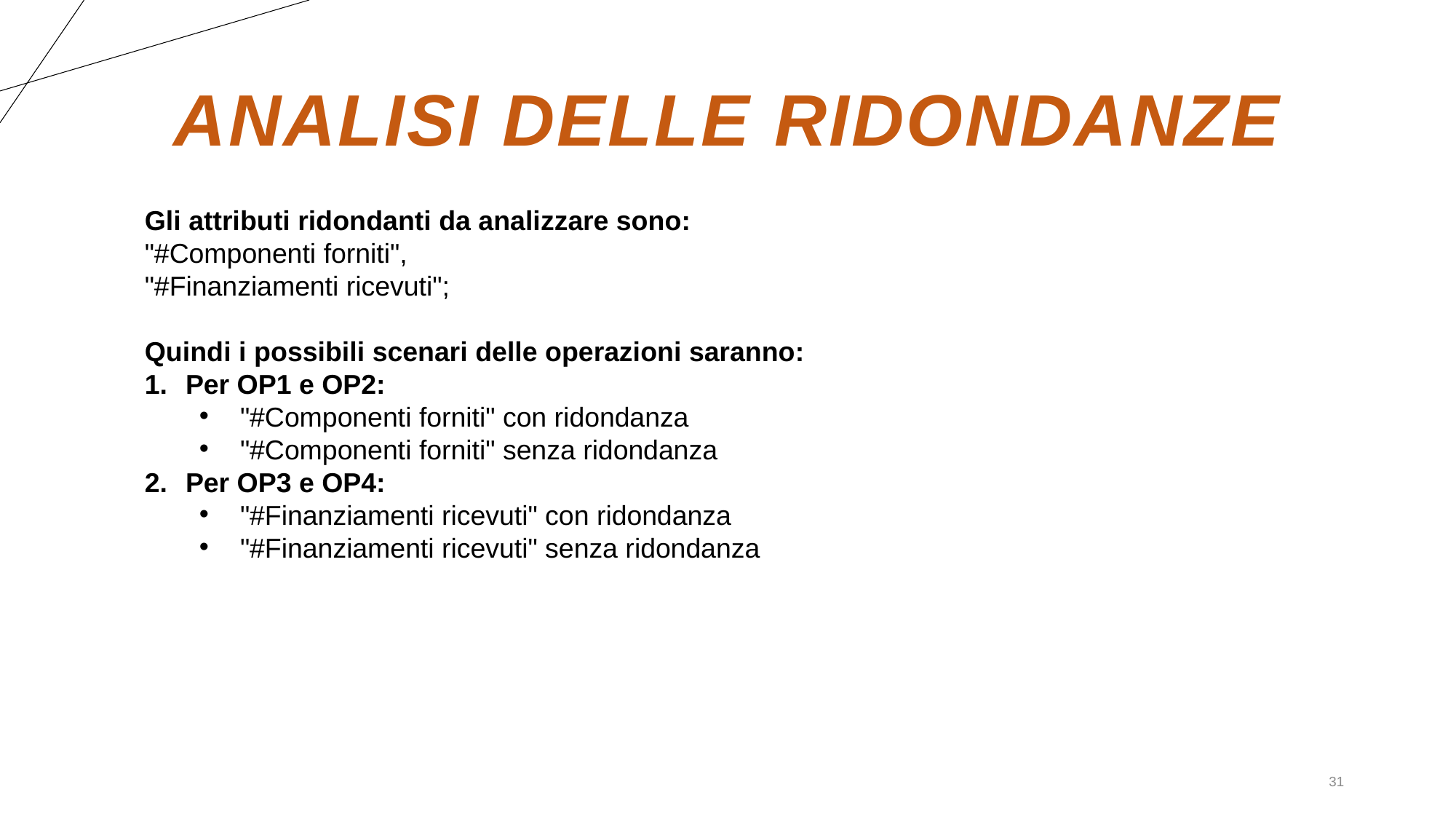

# Analisi delle ridondanze
Gli attributi ridondanti da analizzare sono:
"#Componenti forniti",
"#Finanziamenti ricevuti";

Quindi i possibili scenari delle operazioni saranno:
Per OP1 e OP2:
"#Componenti forniti" con ridondanza
"#Componenti forniti" senza ridondanza
Per OP3 e OP4:
"#Finanziamenti ricevuti" con ridondanza
"#Finanziamenti ricevuti" senza ridondanza

31